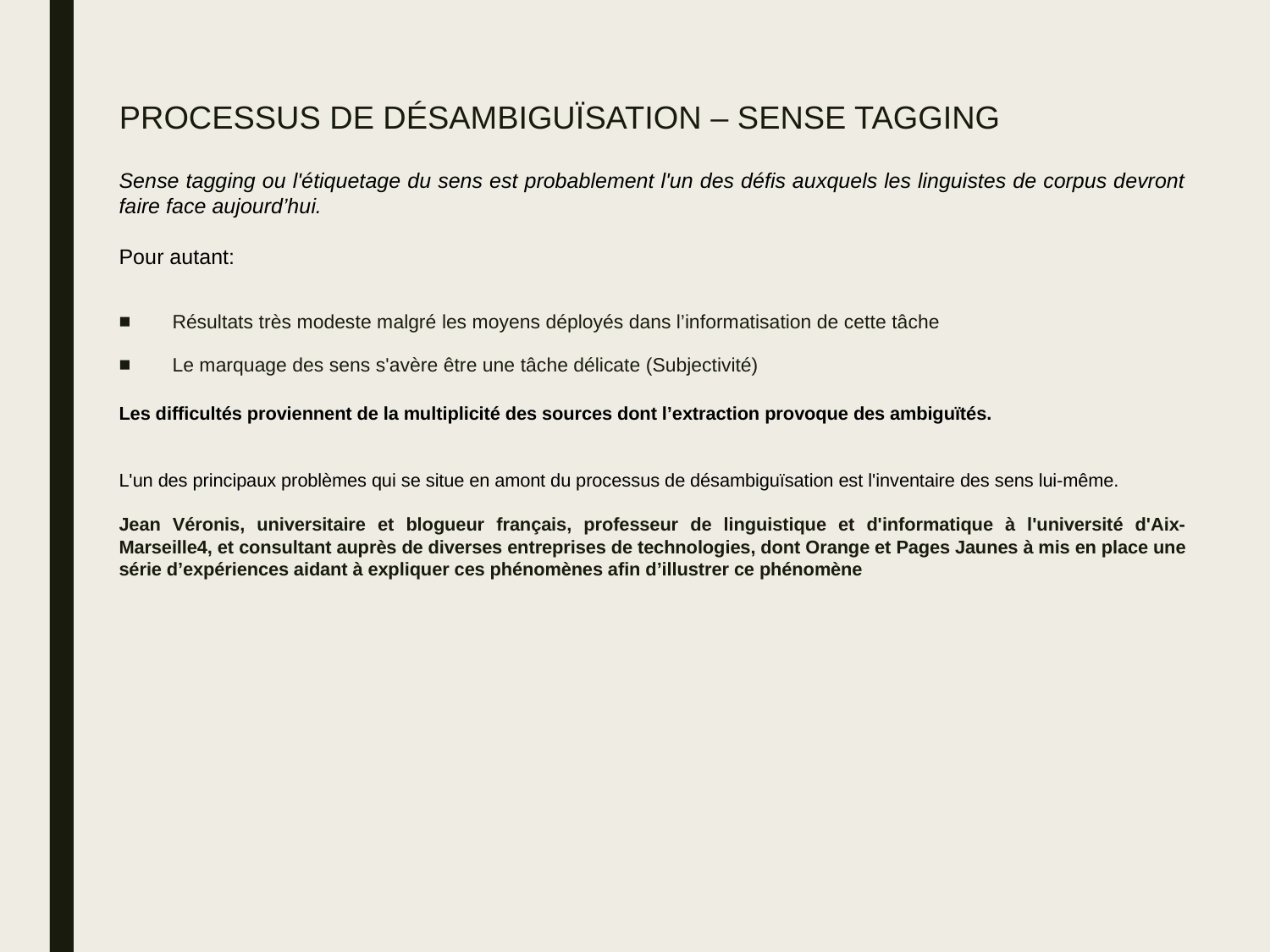

# Processus de désambiguïsation – SENSE TAGGING
Sense tagging ou l'étiquetage du sens est probablement l'un des défis auxquels les linguistes de corpus devront faire face aujourd’hui.

Pour autant:

Résultats très modeste malgré les moyens déployés dans l’informatisation de cette tâche
Le marquage des sens s'avère être une tâche délicate (Subjectivité)

Les difficultés proviennent de la multiplicité des sources dont l’extraction provoque des ambiguïtés.

L'un des principaux problèmes qui se situe en amont du processus de désambiguïsation est l'inventaire des sens lui-même.

Jean Véronis, universitaire et blogueur français, professeur de linguistique et d'informatique à l'université d'Aix-Marseille4, et consultant auprès de diverses entreprises de technologies, dont Orange et Pages Jaunes à mis en place une série d’expériences aidant à expliquer ces phénomènes afin d’illustrer ce phénomène